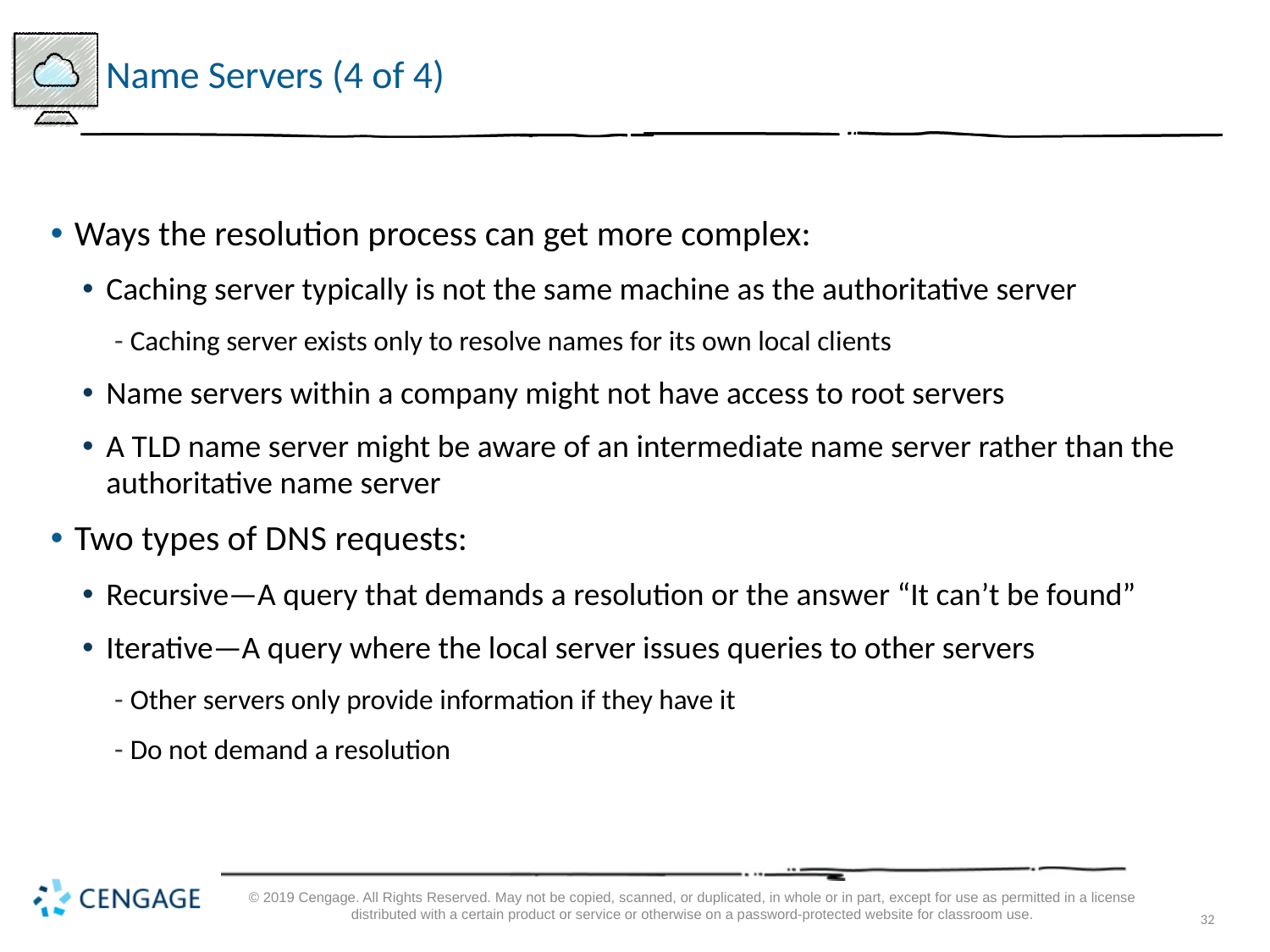

# Name Servers (4 of 4)
Ways the resolution process can get more complex:
Caching server typically is not the same machine as the authoritative server
Caching server exists only to resolve names for its own local clients
Name servers within a company might not have access to root servers
A T L D name server might be aware of an intermediate name server rather than the authoritative name server
Two types of D N S requests:
Recursive—A query that demands a resolution or the answer “It can’t be found”
Iterative—A query where the local server issues queries to other servers
Other servers only provide information if they have it
Do not demand a resolution
© 2019 Cengage. All Rights Reserved. May not be copied, scanned, or duplicated, in whole or in part, except for use as permitted in a license distributed with a certain product or service or otherwise on a password-protected website for classroom use.